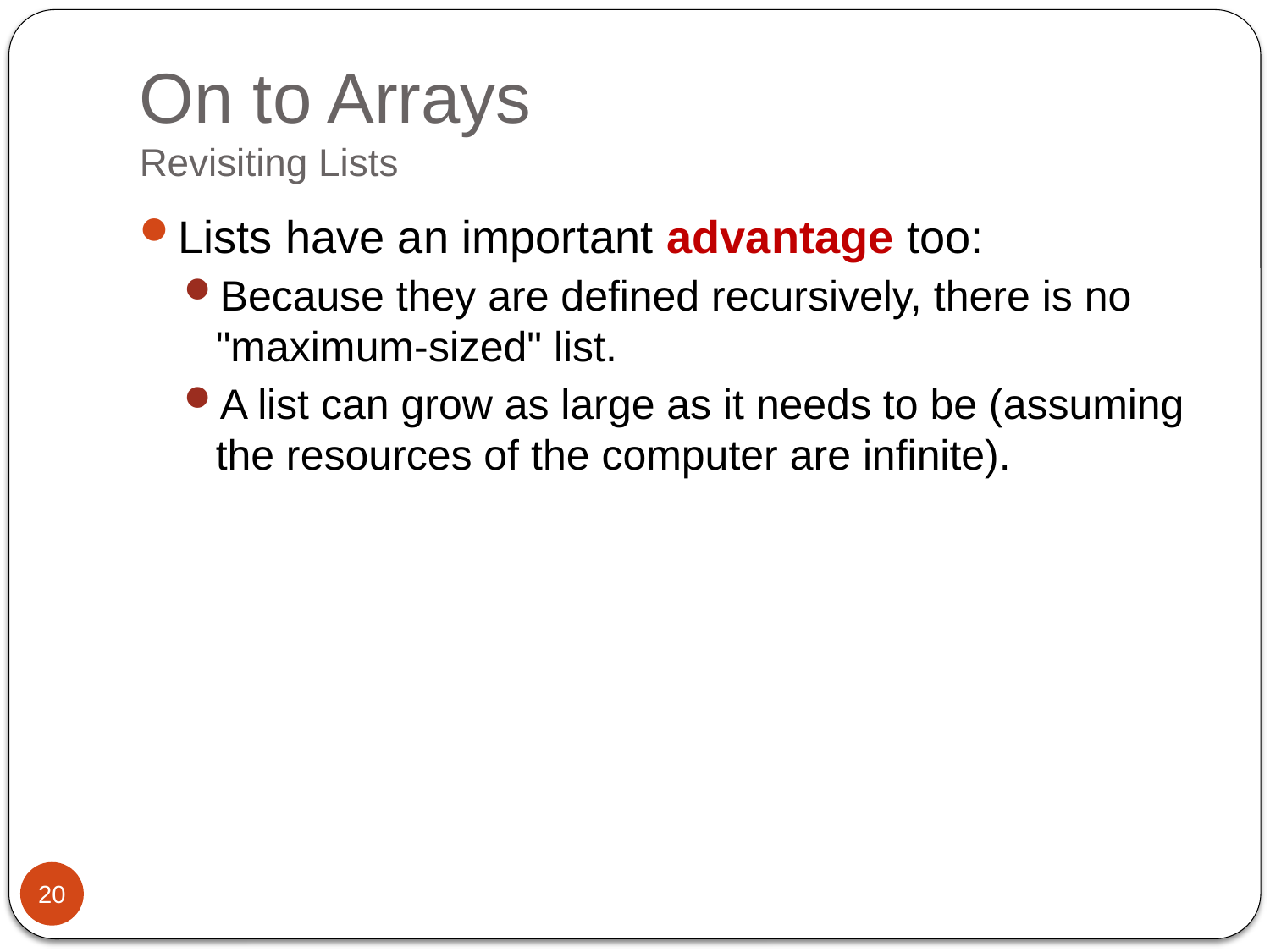

# On to Arrays Revisiting Lists
Lists have an important advantage too:
Because they are defined recursively, there is no "maximum-sized" list.
A list can grow as large as it needs to be (assuming the resources of the computer are infinite).

20